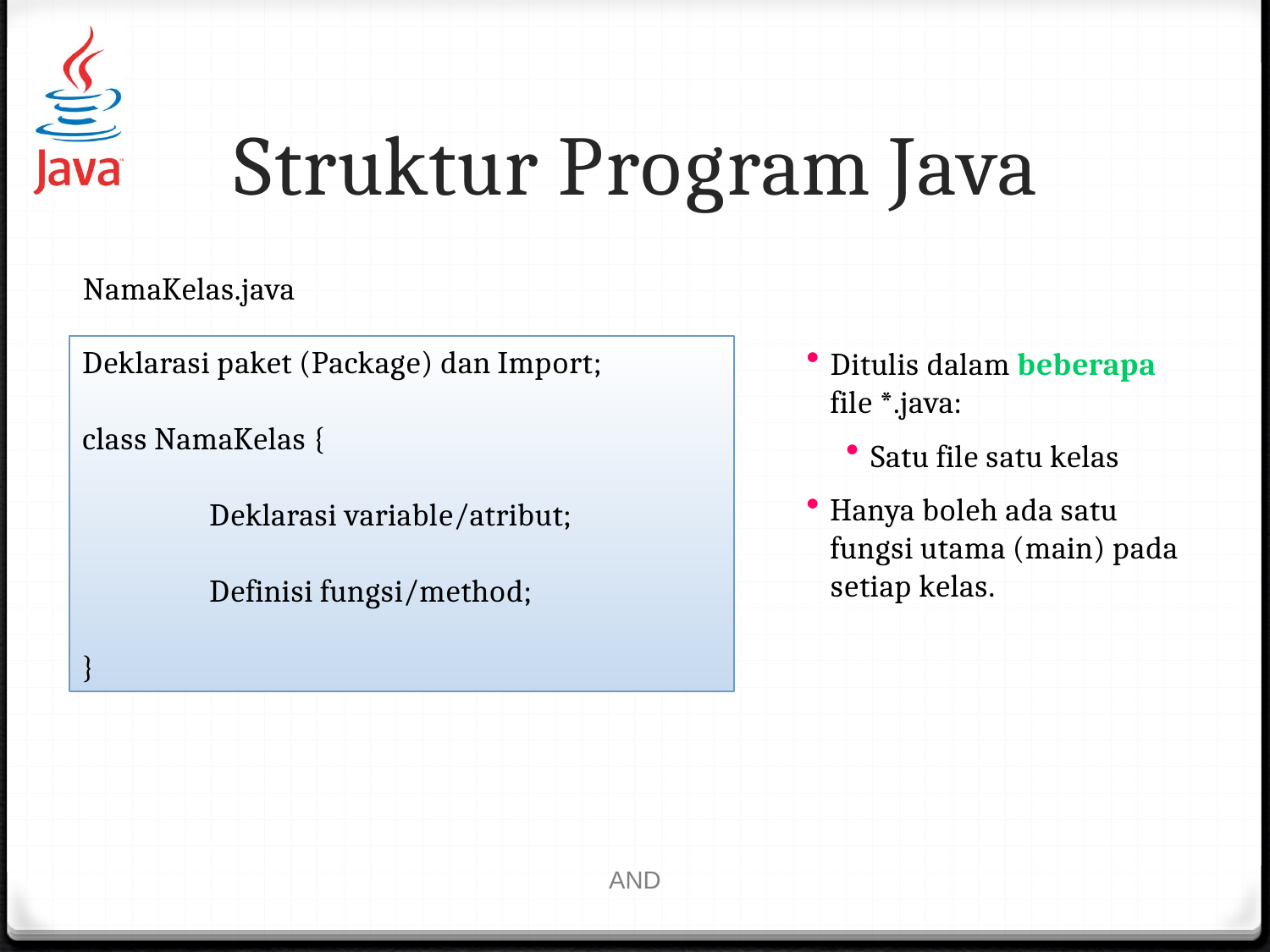

# Struktur Program Java
NamaKelas.java
Deklarasi paket (Package) dan Import;

class NamaKelas {

	Deklarasi variable/atribut;

	Definisi fungsi/method;

}
Ditulis dalam beberapa file *.java:
Satu file satu kelas
Hanya boleh ada satu fungsi utama (main) pada setiap kelas.
AND